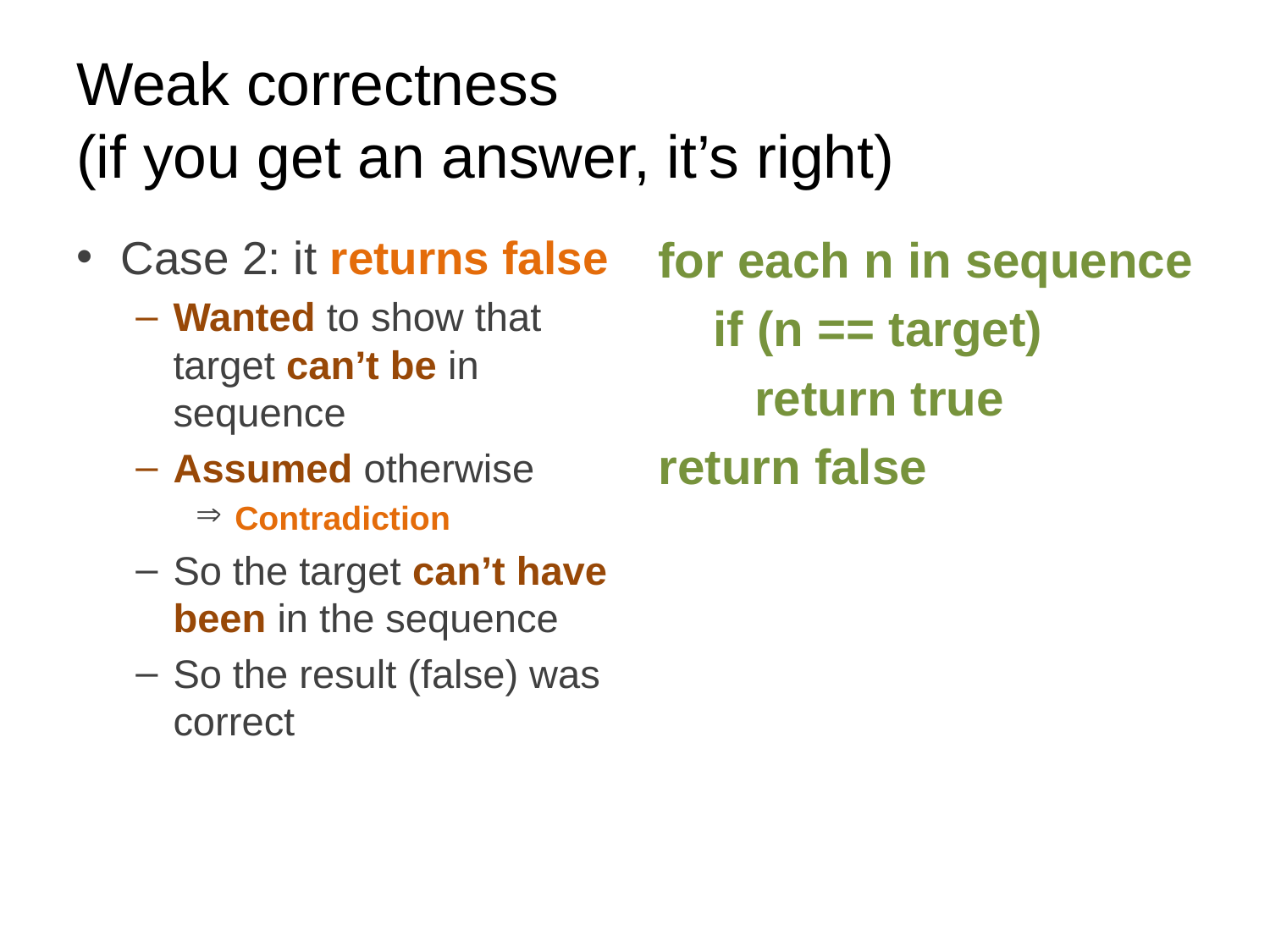

# Weak correctness (if you get an answer, it’s right)
Case 2: it returns false
Wanted to show that target can’t be in sequence
Assumed otherwise
 Contradiction
So the target can’t have been in the sequence
So the result (false) was correct
for each n in sequence
    if (n == target)
       return true
return false